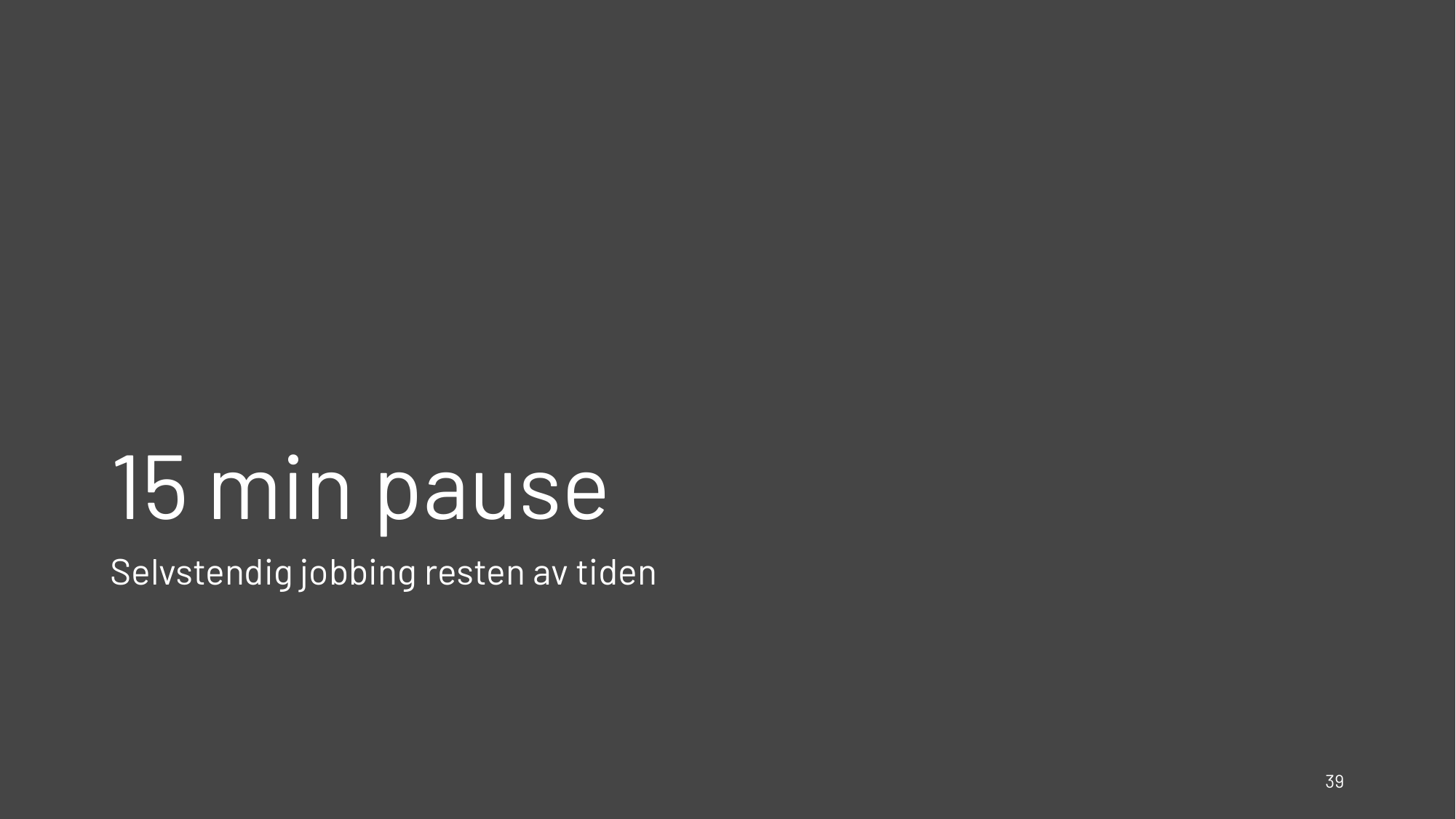

# 15 min pause
Selvstendig jobbing resten av tiden
39